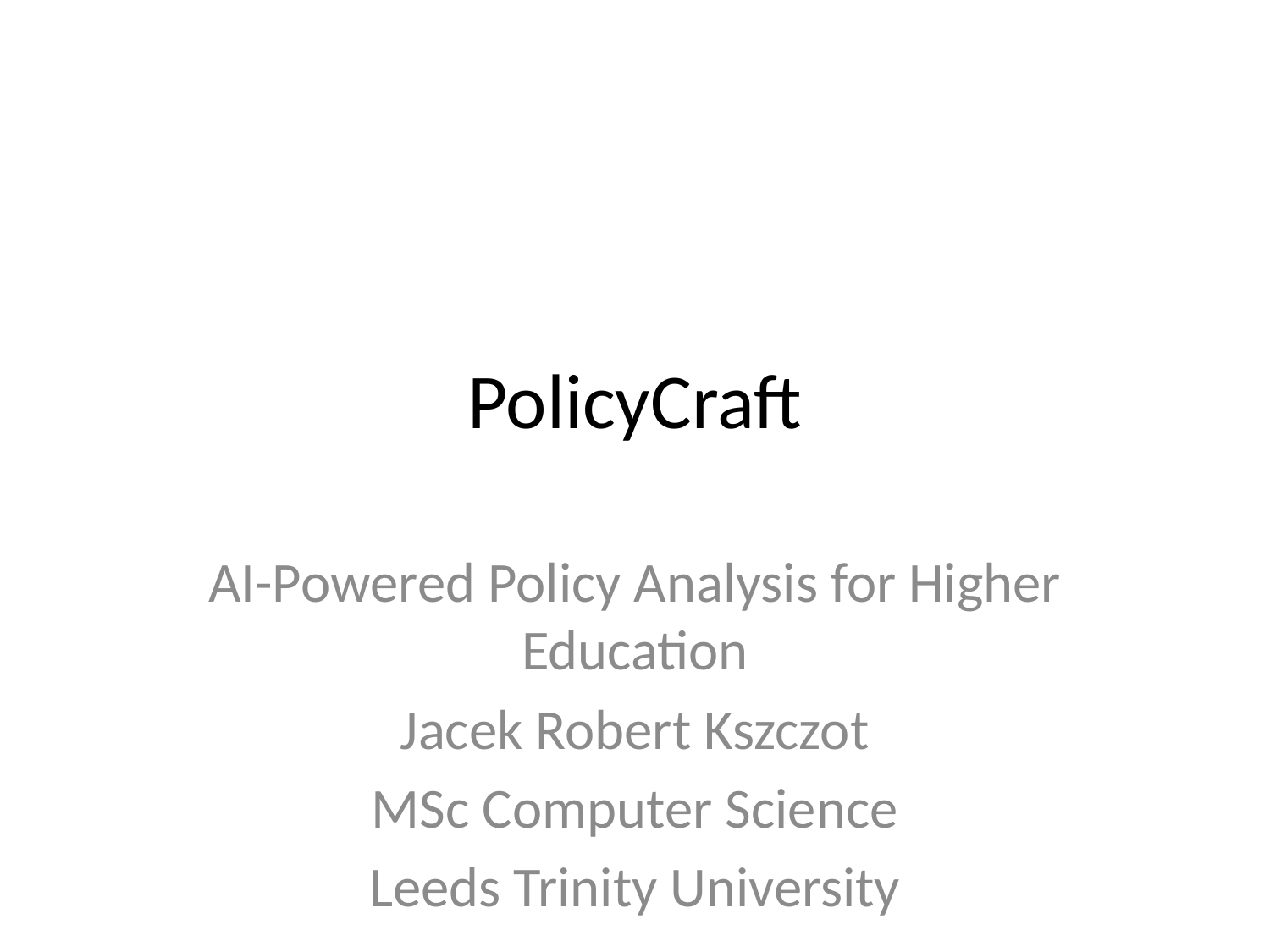

# PolicyCraft
AI-Powered Policy Analysis for Higher Education
Jacek Robert Kszczot
MSc Computer Science
Leeds Trinity University